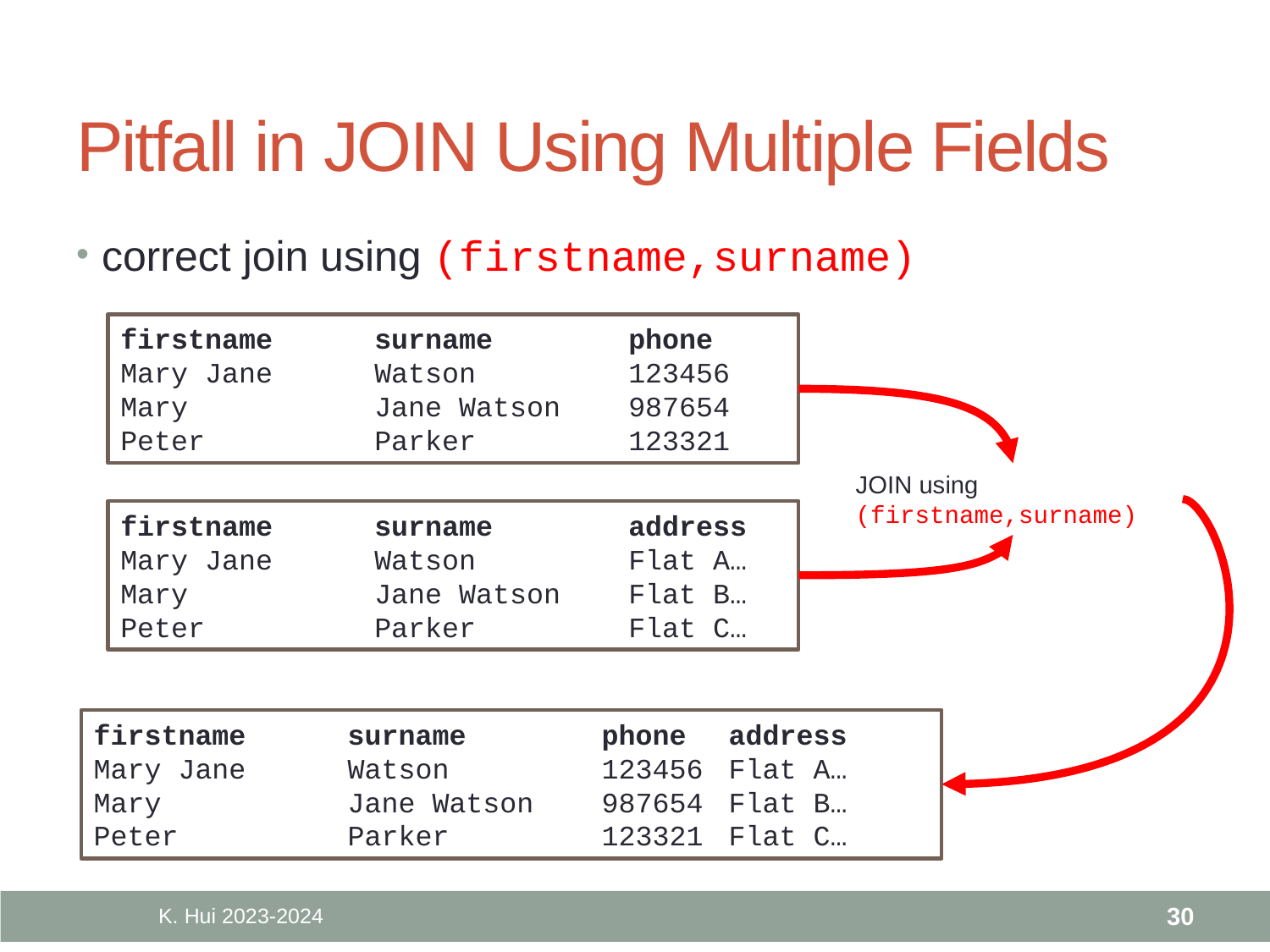

# Pitfall in JOIN Using Multiple Fields
correct join using (firstname,surname)
firstname	surname		phone
Mary Jane	Watson		123456
Mary 		Jane Watson	987654
Peter		Parker		123321
JOIN using (firstname,surname)
firstname	surname		address
Mary Jane	Watson		Flat A…
Mary		Jane Watson	Flat B…
Peter		Parker		Flat C…
firstname	surname		phone	address
Mary Jane	Watson		123456	Flat A…
Mary		Jane Watson	987654	Flat B…
Peter		Parker		123321	Flat C…
K. Hui 2023-2024
30